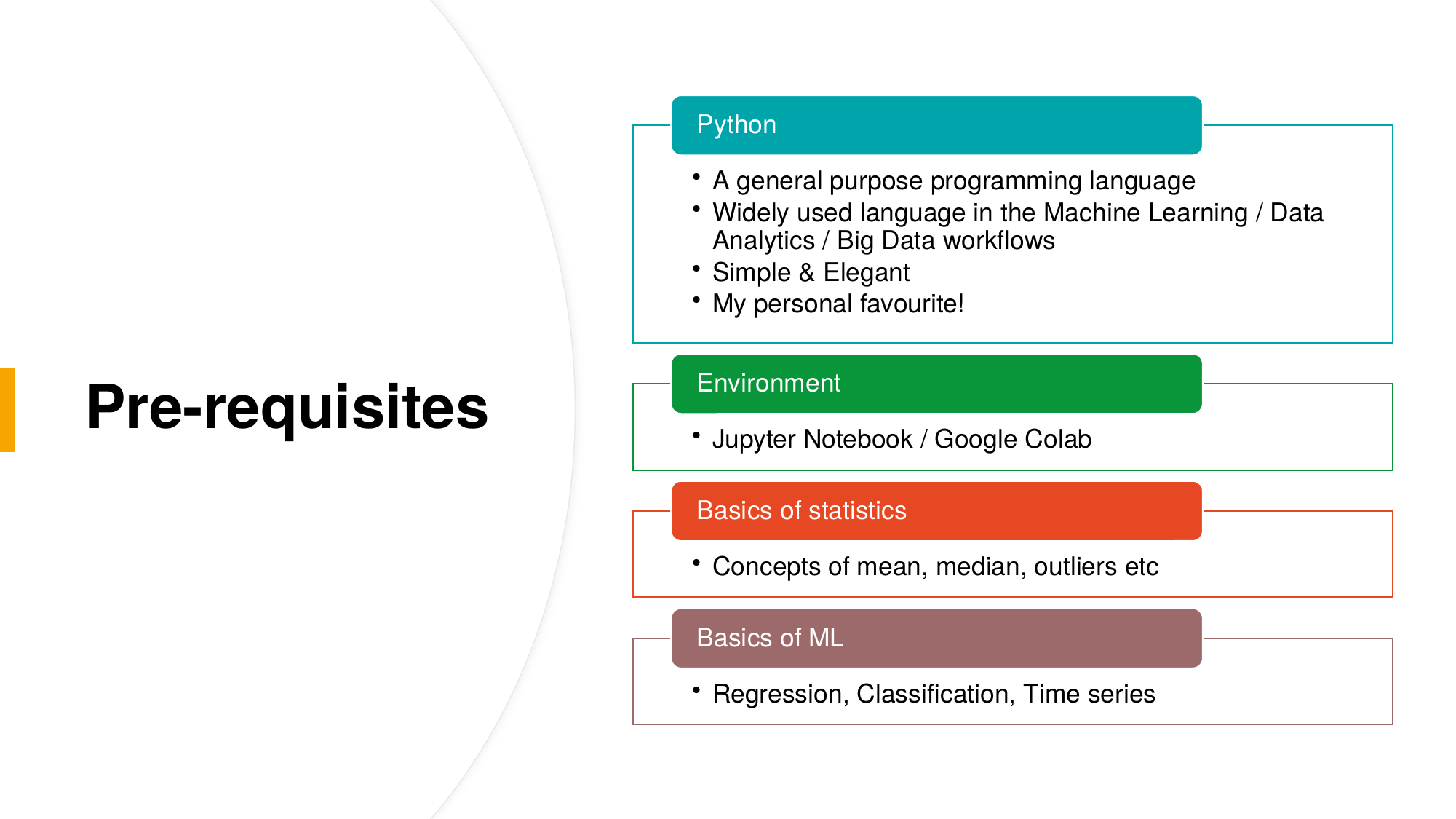

A general purpose programming language
Widely used language in the Machine Learning / Data Analytics / Big Data workflows
Simple & Elegant
My personal favourite!
Python
Jupyter Notebook / Google Colab
Environment
Concepts of mean, median, outliers etc
Basics of statistics
Regression, Classification, Time series
Basics of ML
# Pre-requisites